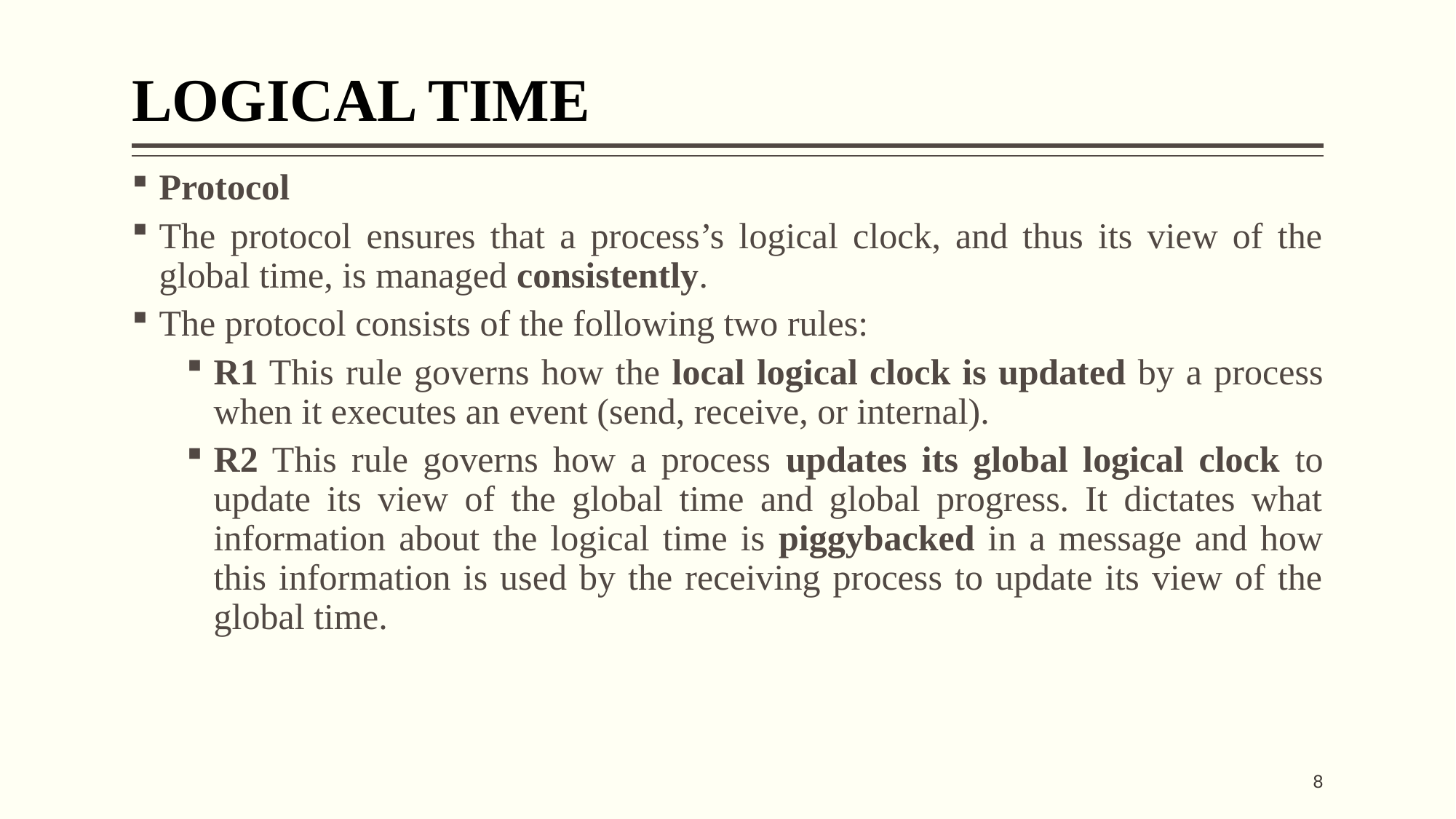

# LOGICAL TIME
Protocol
The protocol ensures that a process’s logical clock, and thus its view of the global time, is managed consistently.
The protocol consists of the following two rules:
R1 This rule governs how the local logical clock is updated by a process when it executes an event (send, receive, or internal).
R2 This rule governs how a process updates its global logical clock to update its view of the global time and global progress. It dictates what information about the logical time is piggybacked in a message and how this information is used by the receiving process to update its view of the global time.
8